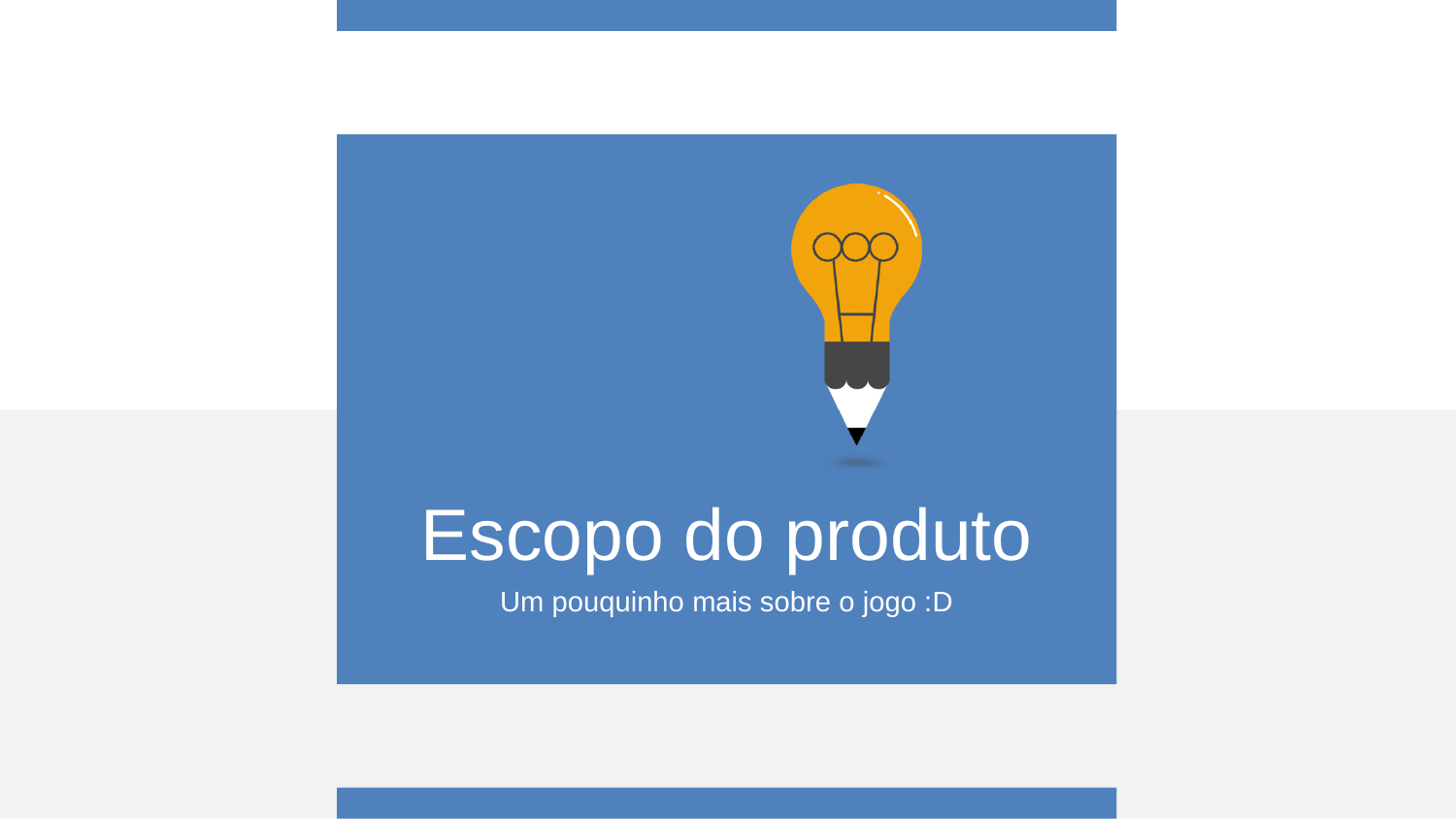

Escopo do produto
Um pouquinho mais sobre o jogo :D